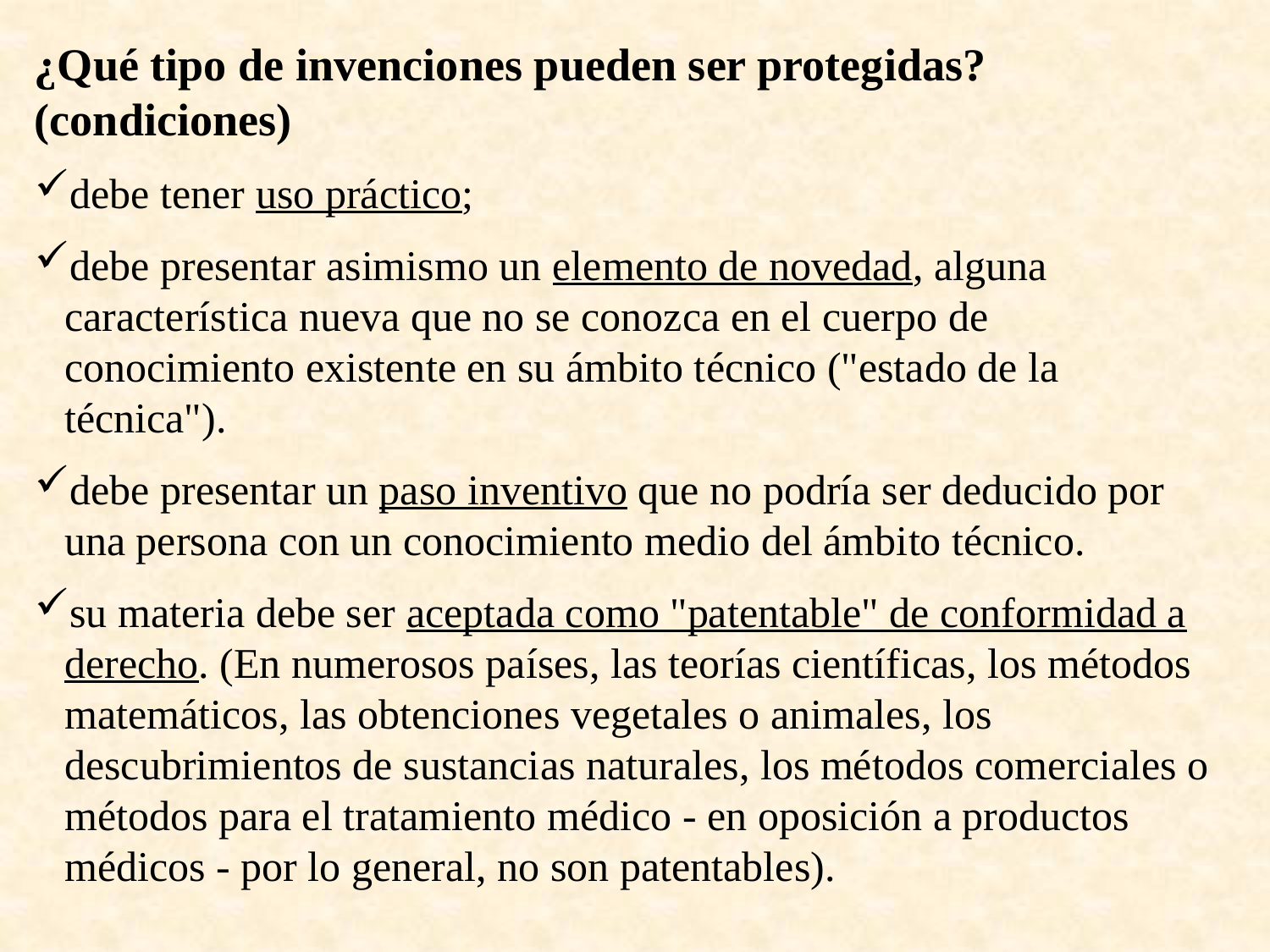

¿Qué tipo de invenciones pueden ser protegidas? (condiciones)
debe tener uso práctico;
debe presentar asimismo un elemento de novedad, alguna característica nueva que no se conozca en el cuerpo de conocimiento existente en su ámbito técnico ("estado de la técnica").
debe presentar un paso inventivo que no podría ser deducido por una persona con un conocimiento medio del ámbito técnico.
su materia debe ser aceptada como "patentable" de conformidad a derecho. (En numerosos países, las teorías científicas, los métodos matemáticos, las obtenciones vegetales o animales, los descubrimientos de sustancias naturales, los métodos comerciales o métodos para el tratamiento médico - en oposición a productos médicos - por lo general, no son patentables).